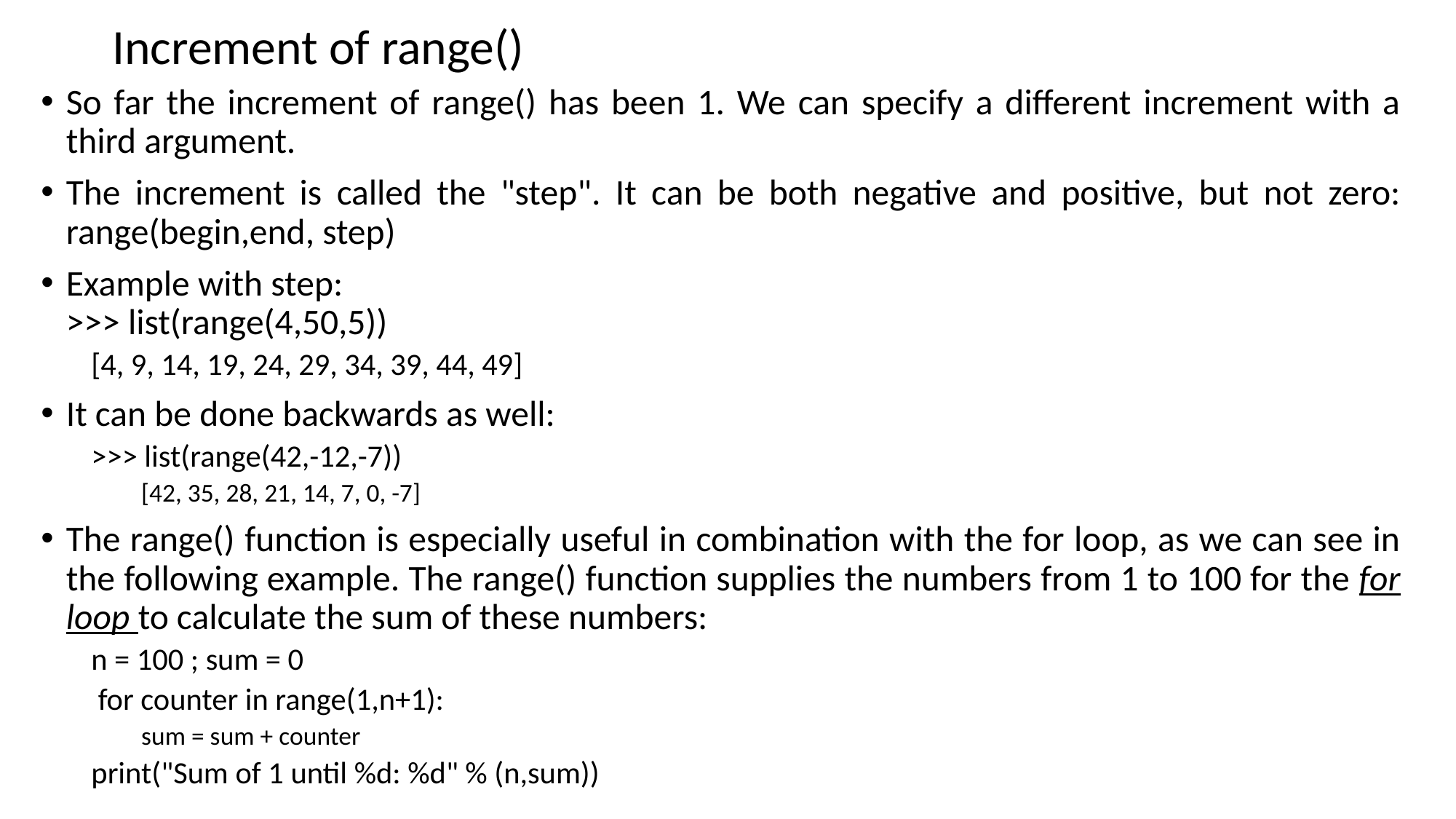

# Increment of range()
So far the increment of range() has been 1. We can specify a different increment with a third argument.
The increment is called the "step". It can be both negative and positive, but not zero: range(begin,end, step)
Example with step:
>>> list(range(4,50,5))
[4, 9, 14, 19, 24, 29, 34, 39, 44, 49]
It can be done backwards as well:
>>> list(range(42,-12,-7))
[42, 35, 28, 21, 14, 7, 0, -7]
The range() function is especially useful in combination with the for loop, as we can see in the following example. The range() function supplies the numbers from 1 to 100 for the for loop to calculate the sum of these numbers:
n = 100 ; sum = 0
 for counter in range(1,n+1):
sum = sum + counter
print("Sum of 1 until %d: %d" % (n,sum))